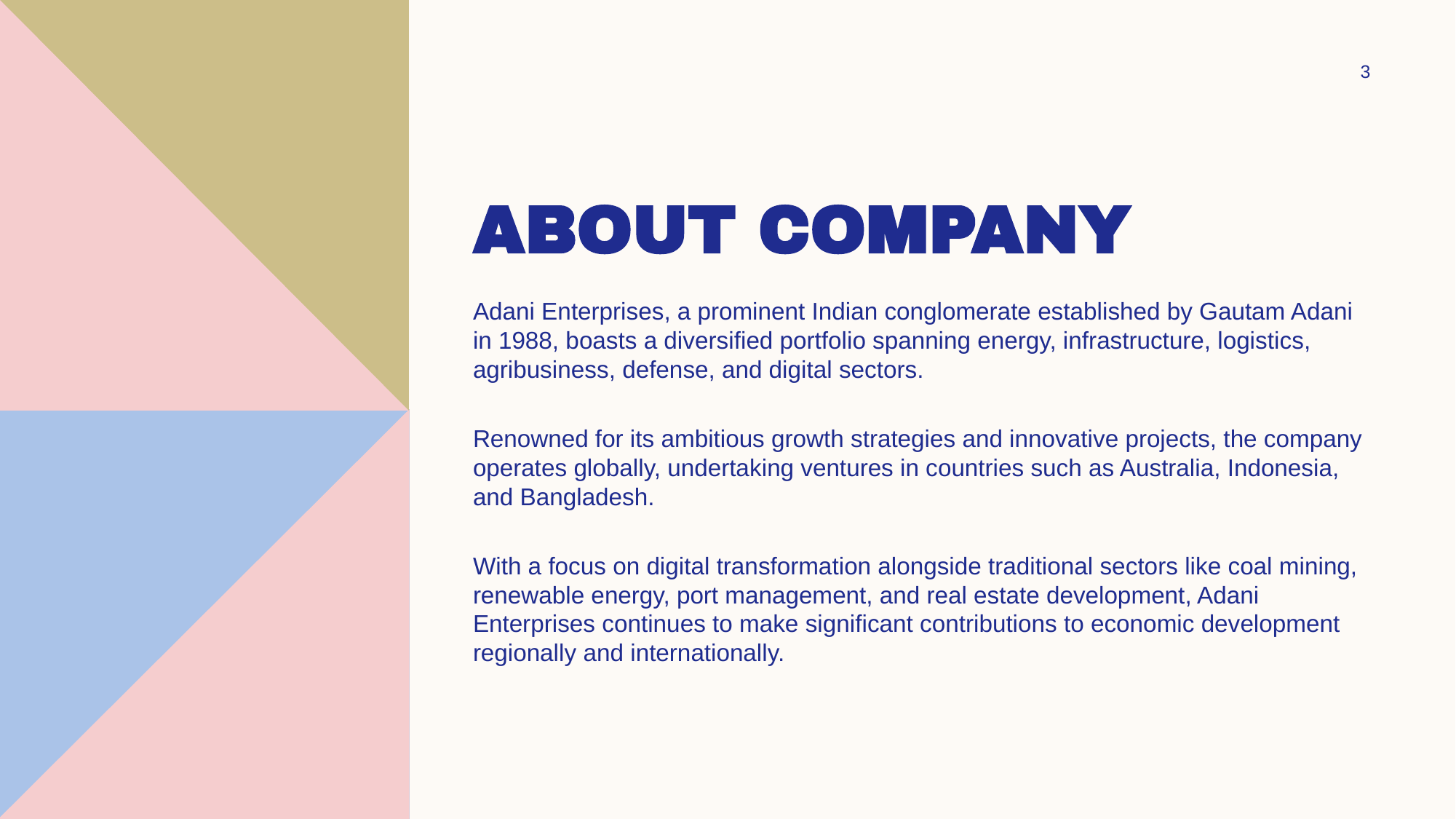

3
# About company
Adani Enterprises, a prominent Indian conglomerate established by Gautam Adani in 1988, boasts a diversified portfolio spanning energy, infrastructure, logistics, agribusiness, defense, and digital sectors.

Renowned for its ambitious growth strategies and innovative projects, the company operates globally, undertaking ventures in countries such as Australia, Indonesia, and Bangladesh.

With a focus on digital transformation alongside traditional sectors like coal mining, renewable energy, port management, and real estate development, Adani Enterprises continues to make significant contributions to economic development regionally and internationally.